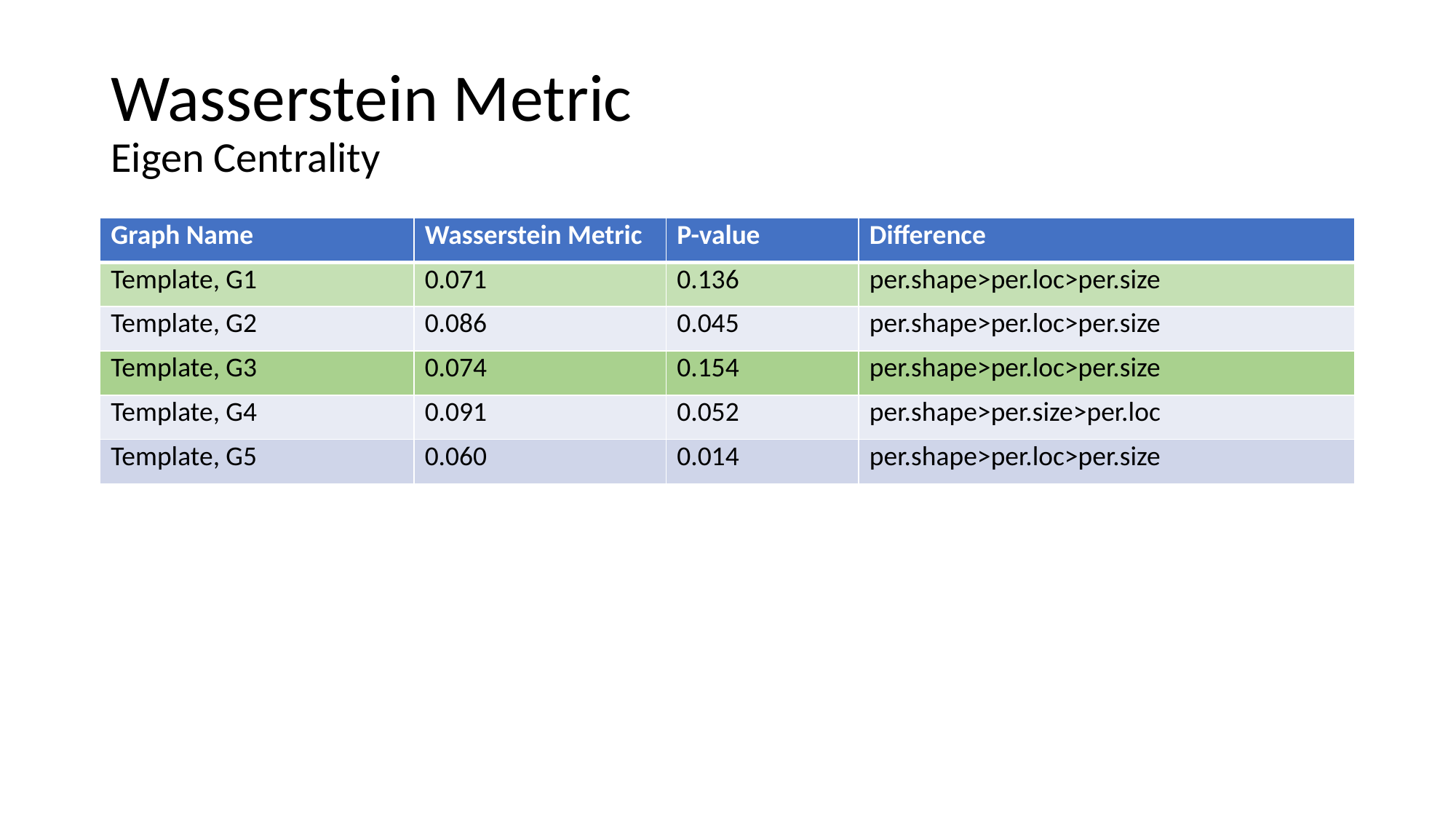

# Wasserstein Metric Eigen Centrality
| Graph Name | Wasserstein Metric | P-value | Difference |
| --- | --- | --- | --- |
| Template, G1 | 0.071 | 0.136 | per.shape>per.loc>per.size |
| Template, G2 | 0.086 | 0.045 | per.shape>per.loc>per.size |
| Template, G3 | 0.074 | 0.154 | per.shape>per.loc>per.size |
| Template, G4 | 0.091 | 0.052 | per.shape>per.size>per.loc |
| Template, G5 | 0.060 | 0.014 | per.shape>per.loc>per.size |